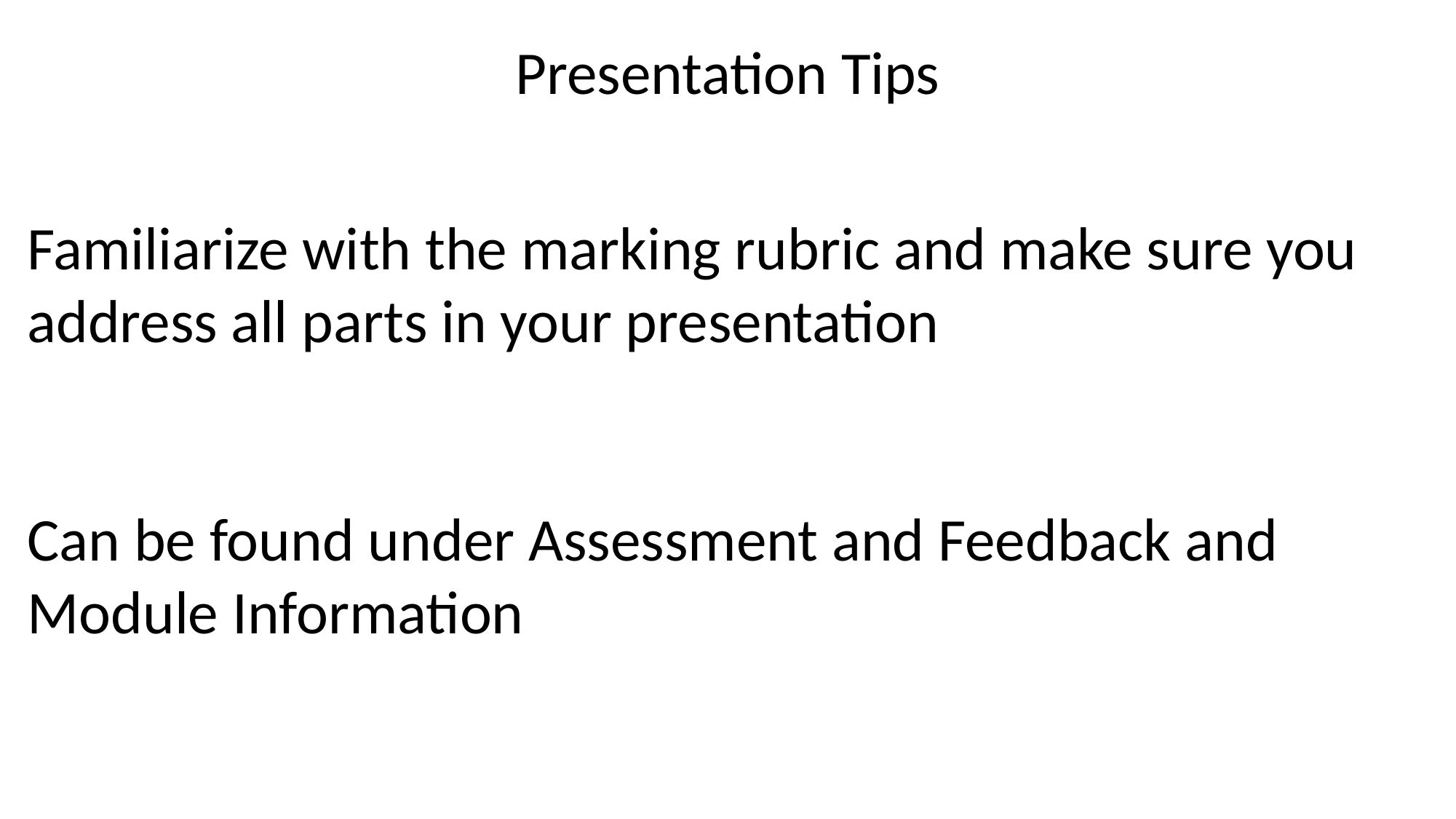

Presentation Tips
Familiarize with the marking rubric and make sure you address all parts in your presentation

Can be found under Assessment and Feedback and Module Information